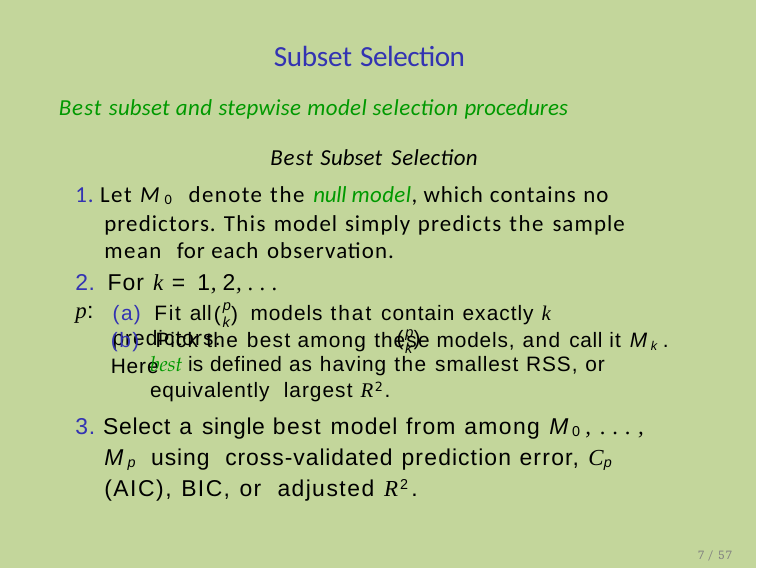

# Subset Selection
Best subset and stepwise model selection procedures

Best Subset Selection
1. Let M0 denote the null model, which contains no  predictors. This model simply predicts the sample mean  for each observation.
2. For k = 1, 2, . . . p:
p
(a) Fit all	models that contain exactly k predictors.
( )
k
p
( )
(b)  Pick the best among these	models, and call it Mk. Here
k
best is defined as having the smallest RSS, or equivalently  largest R2.
3. Select a single best model from among M0, . . . , Mp using  cross-validated prediction error, Cp (AIC), BIC, or  adjusted R2.
7 / 57